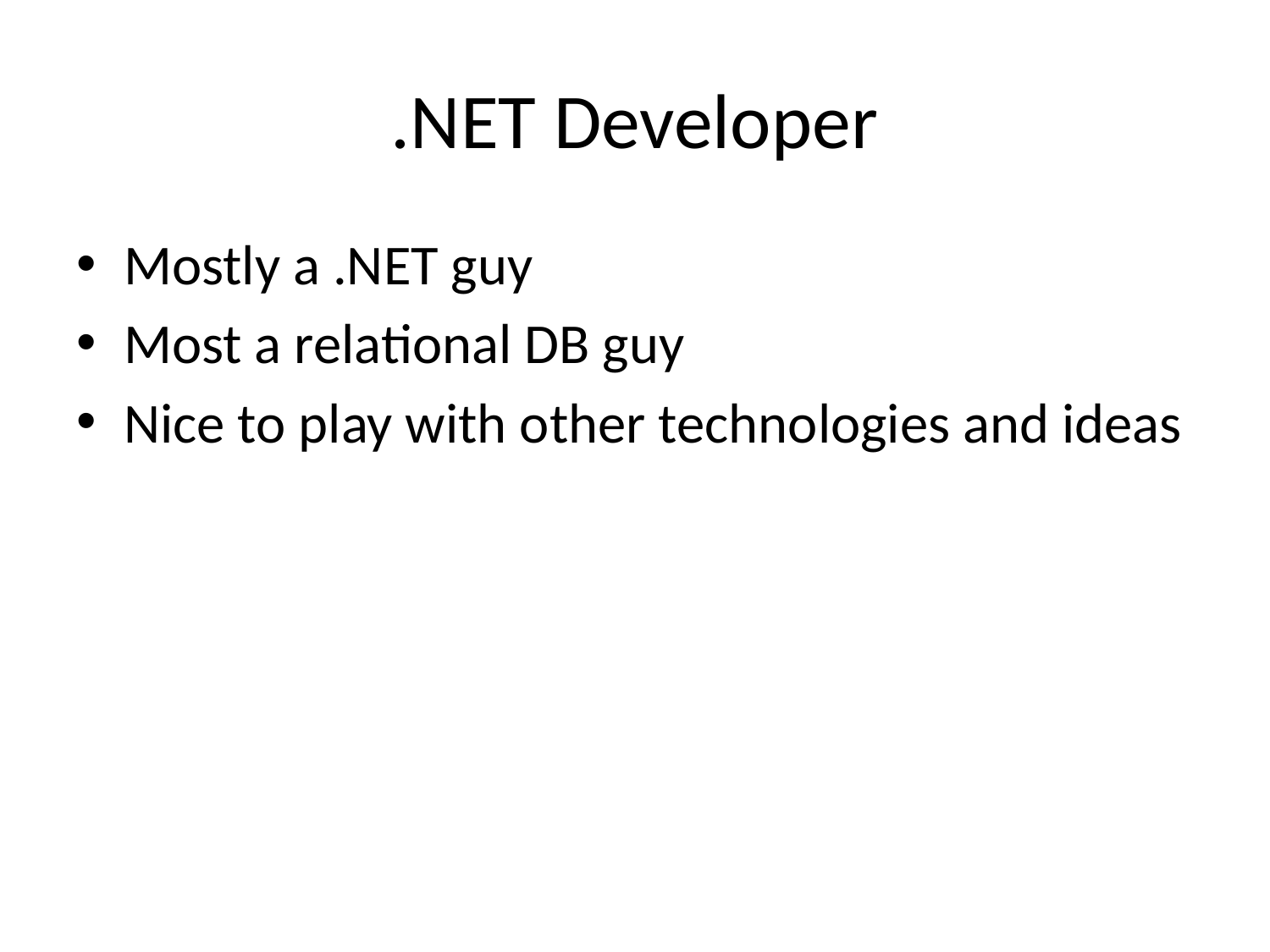

# .NET Developer
Mostly a .NET guy
Most a relational DB guy
Nice to play with other technologies and ideas